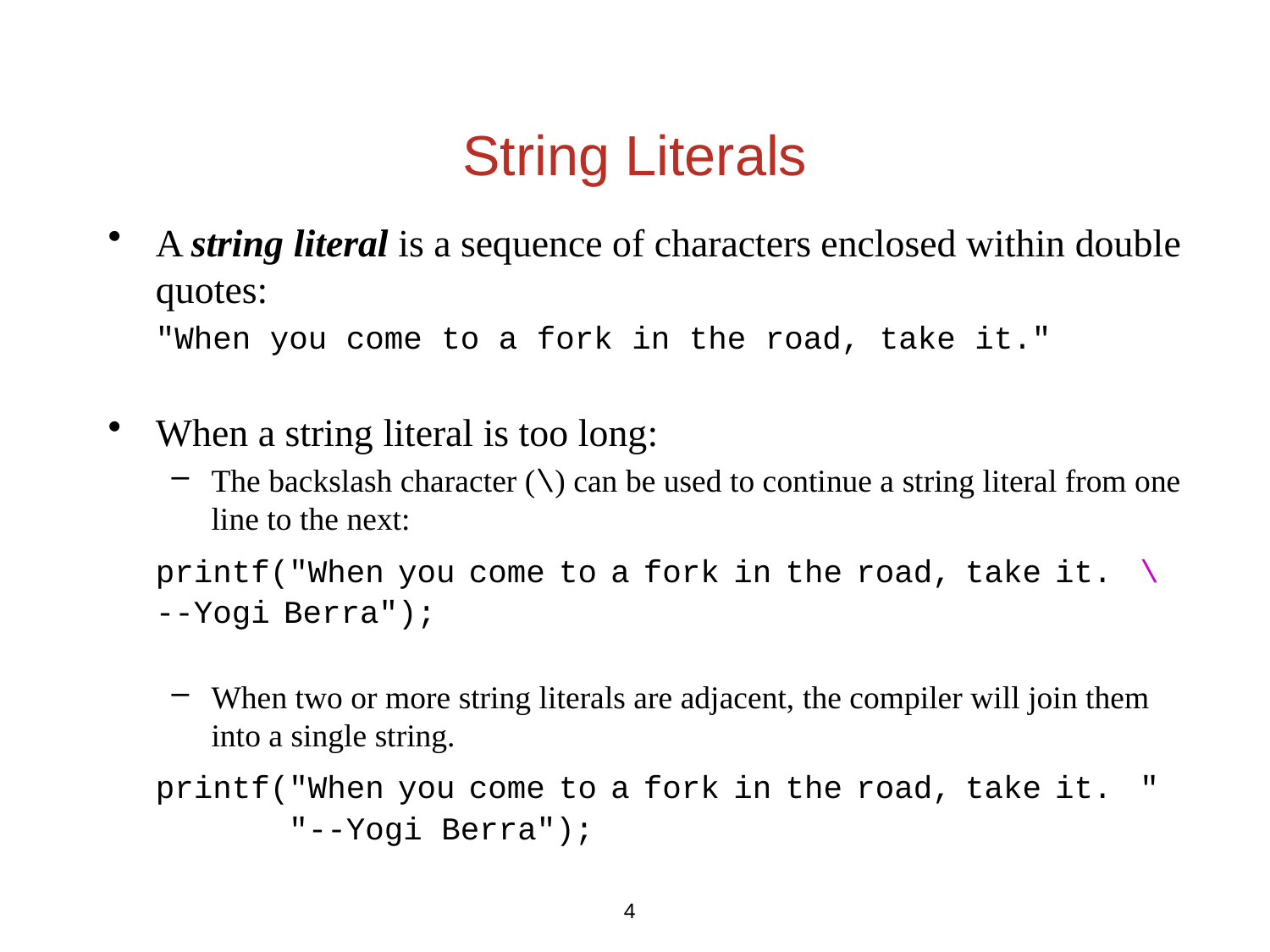

# String Literals
A string literal is a sequence of characters enclosed within double quotes:
	"When you come to a fork in the road, take it."

When a string literal is too long:
The backslash character (\) can be used to continue a string literal from one line to the next:
	printf("When you come to a fork in the road, take it.  \
	--Yogi Berra");

When two or more string literals are adjacent, the compiler will join them into a single string.
	printf("When you come to a fork in the road, take it.  "
	       "--Yogi Berra");

4